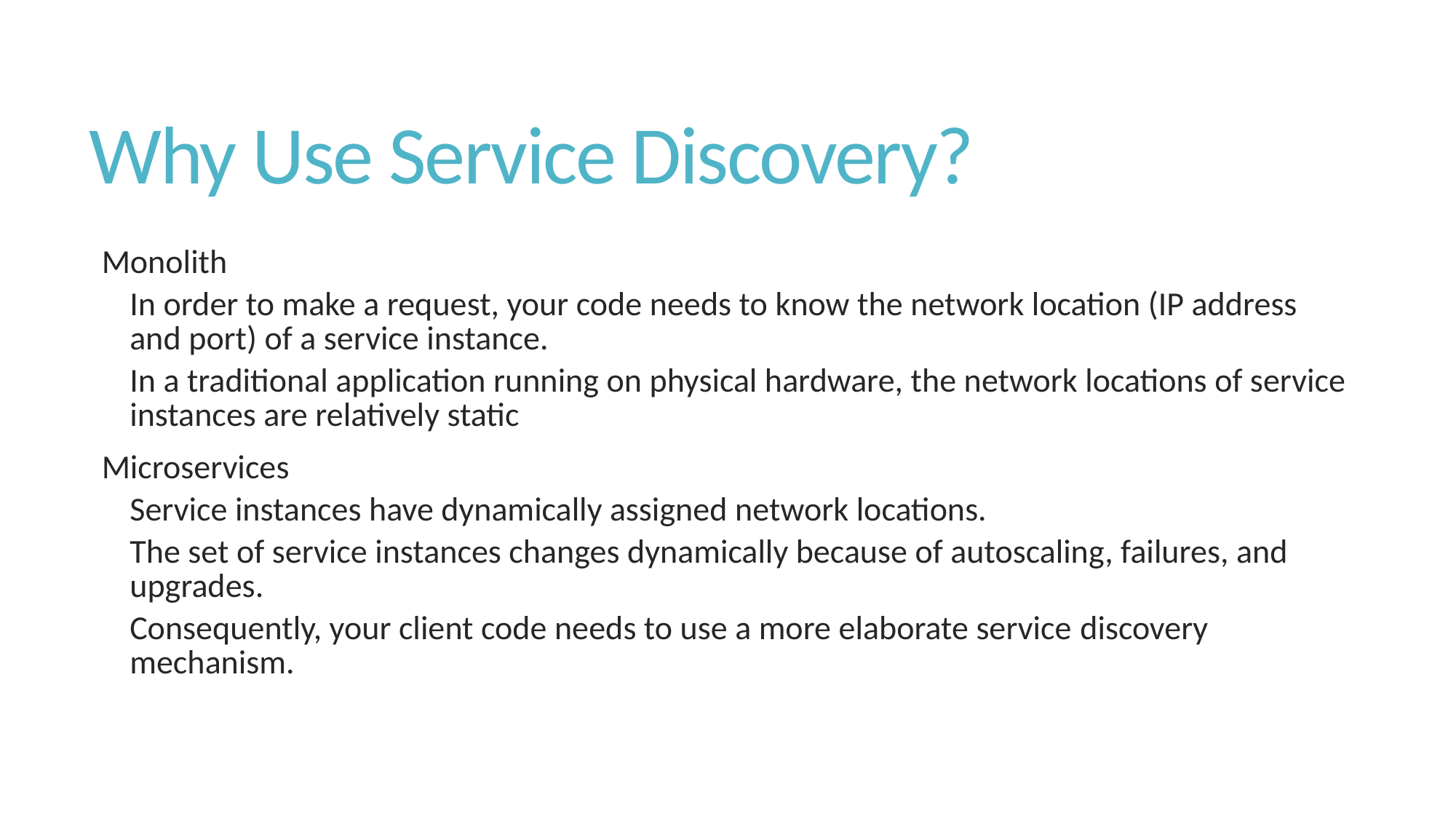

# Why Use Service Discovery?
Monolith
In order to make a request, your code needs to know the network location (IP address and port) of a service instance.
In a traditional application running on physical hardware, the network locations of service instances are relatively static
Microservices
Service instances have dynamically assigned network locations.
The set of service instances changes dynamically because of autoscaling, failures, and upgrades.
Consequently, your client code needs to use a more elaborate service discovery mechanism.